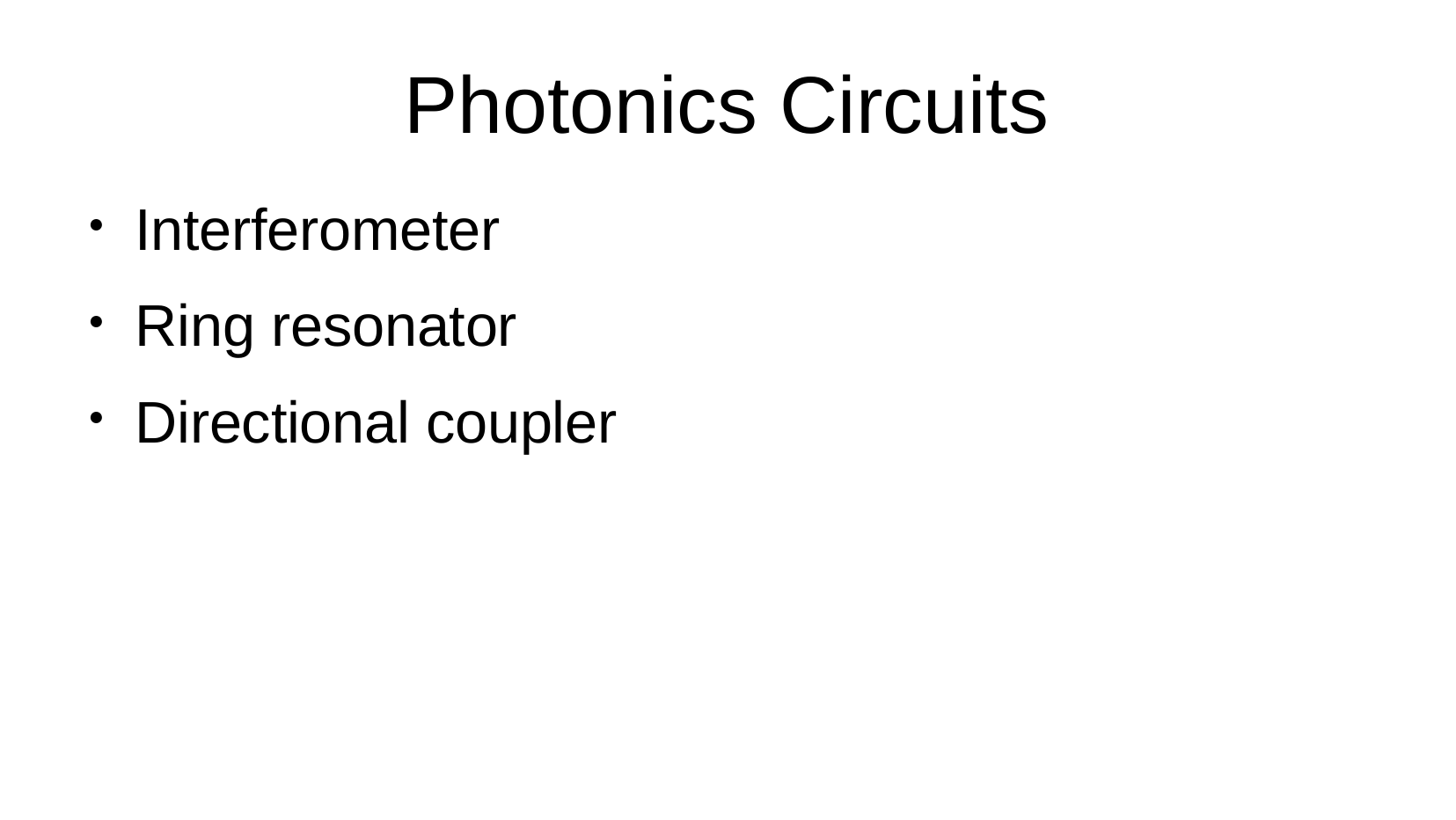

# Photonics Circuits
Interferometer  Ring resonator  Directional coupler
●
●
●